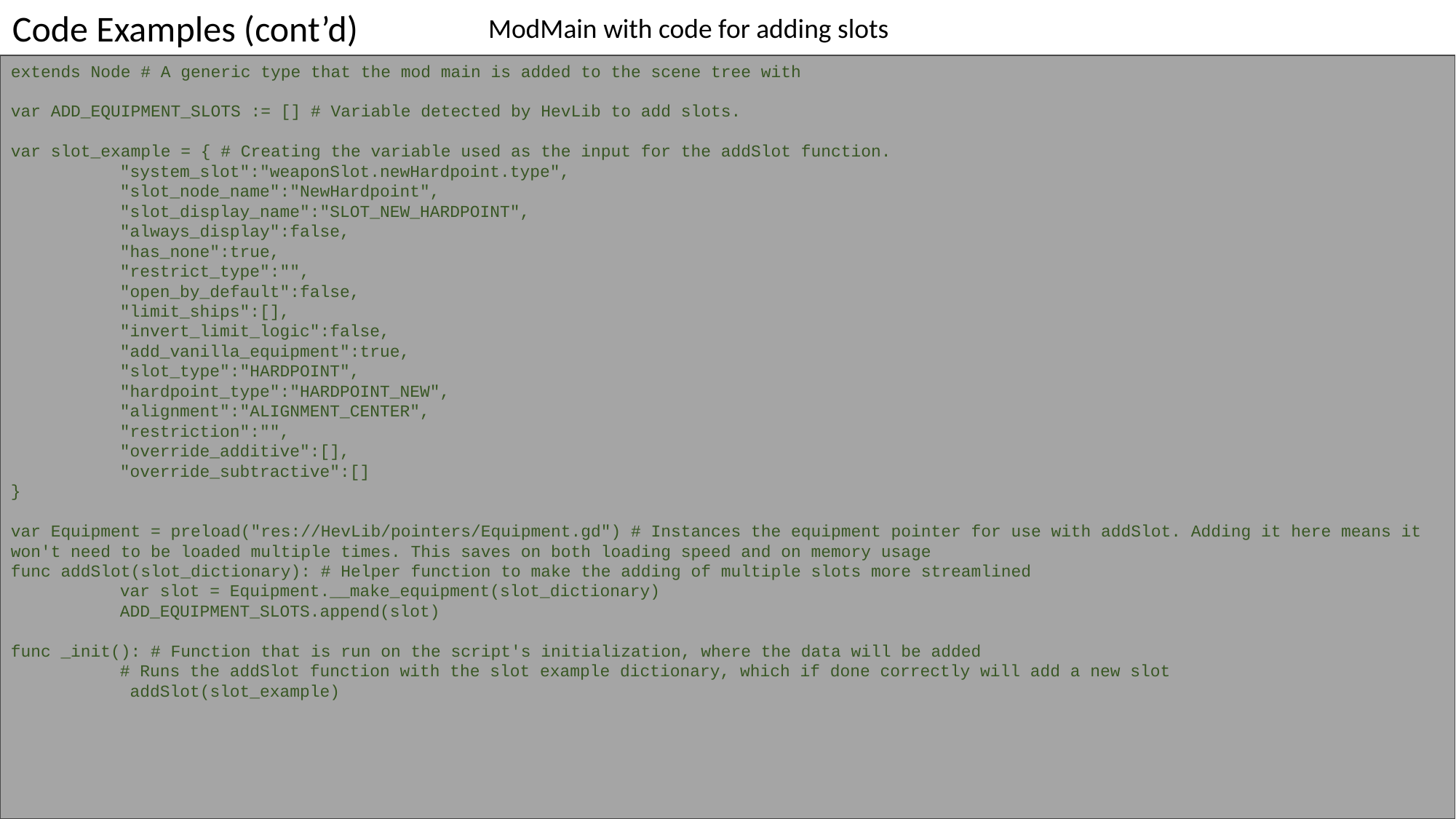

Code Examples (cont’d)
ModMain with code for adding slots

extends Node # A generic type that the mod main is added to the scene tree with

var ADD_EQUIPMENT_SLOTS := [] # Variable detected by HevLib to add slots.

var slot_example = { # Creating the variable used as the input for the addSlot function.
	"system_slot":"weaponSlot.newHardpoint.type",
	"slot_node_name":"NewHardpoint",
	"slot_display_name":"SLOT_NEW_HARDPOINT",
	"always_display":false,
	"has_none":true,
	"restrict_type":"",
	"open_by_default":false,
	"limit_ships":[],
	"invert_limit_logic":false,
	"add_vanilla_equipment":true,
	"slot_type":"HARDPOINT",
	"hardpoint_type":"HARDPOINT_NEW",
	"alignment":"ALIGNMENT_CENTER",
	"restriction":"",
	"override_additive":[],
	"override_subtractive":[]
}

var Equipment = preload("res://HevLib/pointers/Equipment.gd") # Instances the equipment pointer for use with addSlot. Adding it here means it won't need to be loaded multiple times. This saves on both loading speed and on memory usage
func addSlot(slot_dictionary): # Helper function to make the adding of multiple slots more streamlined
	var slot = Equipment.__make_equipment(slot_dictionary)
	ADD_EQUIPMENT_SLOTS.append(slot)

func _init(): # Function that is run on the script's initialization, where the data will be added
	# Runs the addSlot function with the slot example dictionary, which if done correctly will add a new slot
	 addSlot(slot_example)